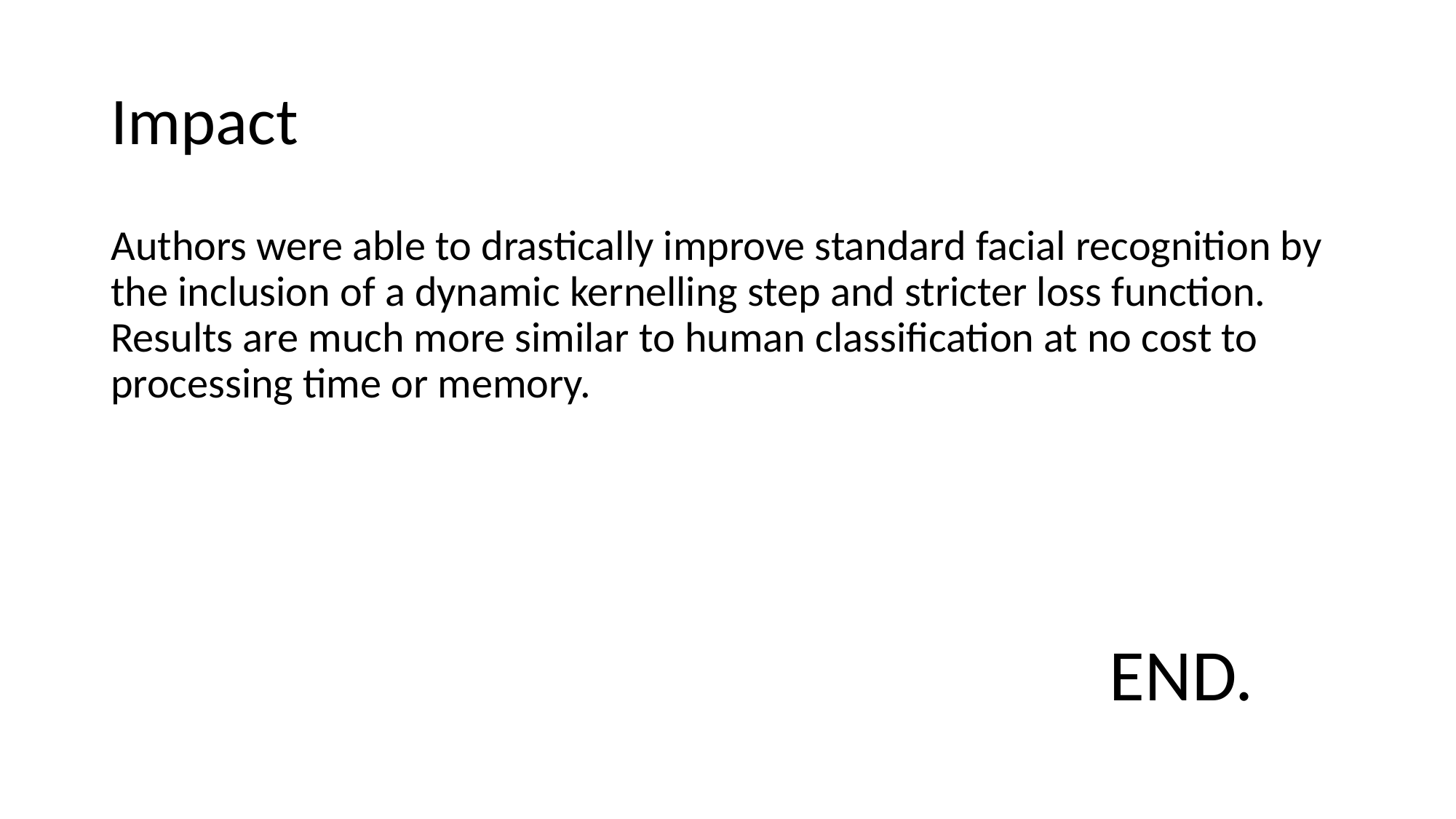

# Impact
Authors were able to drastically improve standard facial recognition by the inclusion of a dynamic kernelling step and stricter loss function. Results are much more similar to human classification at no cost to processing time or memory.

									 END.